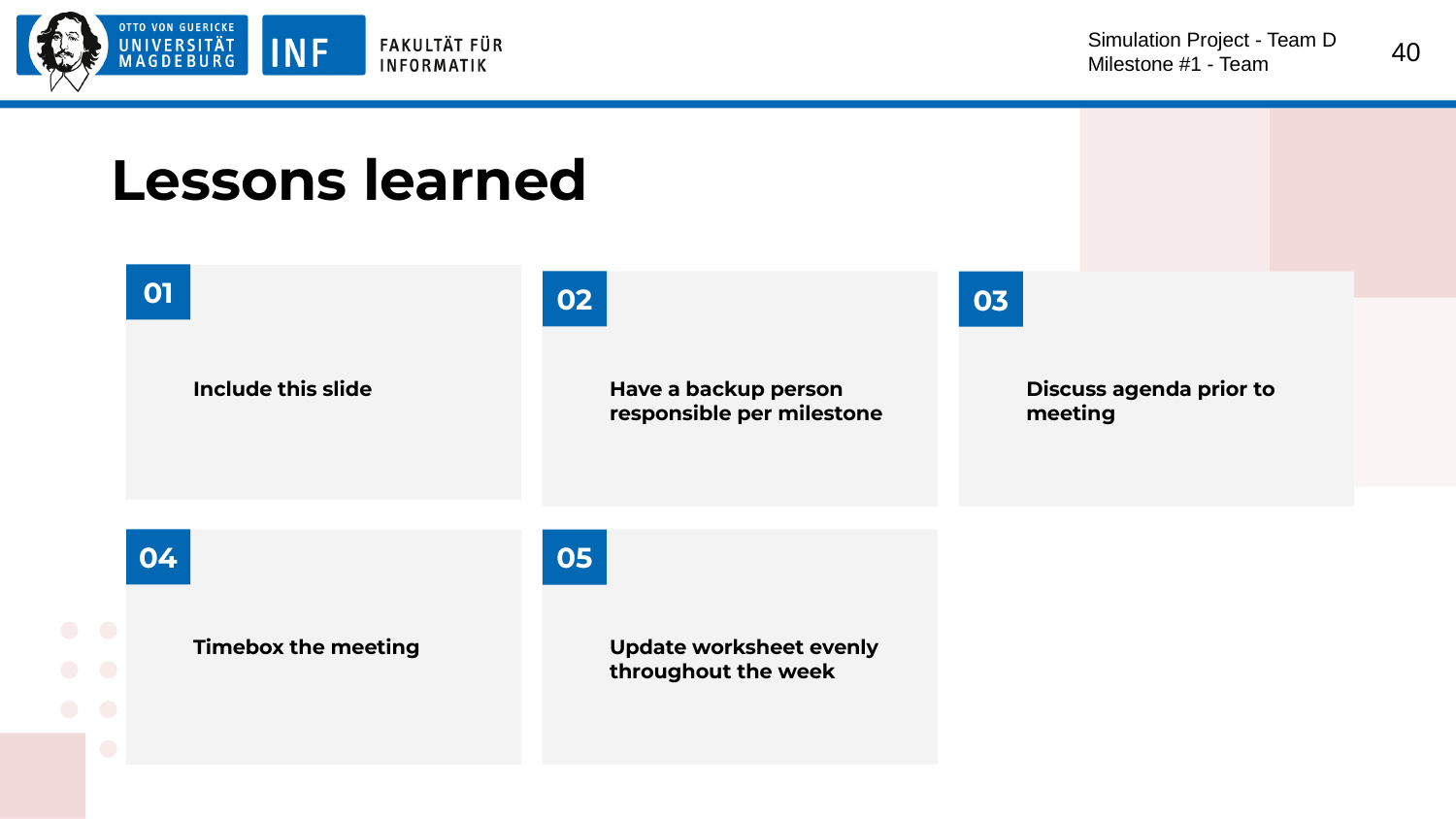

Simulation Project - Team D
Milestone #1 - Team
40
# Lessons learned
01

02

03
Include this slide
Have a backup person responsible per milestone
Discuss agenda prior to meeting
04

05

Timebox the meeting
Update worksheet evenly throughout the week